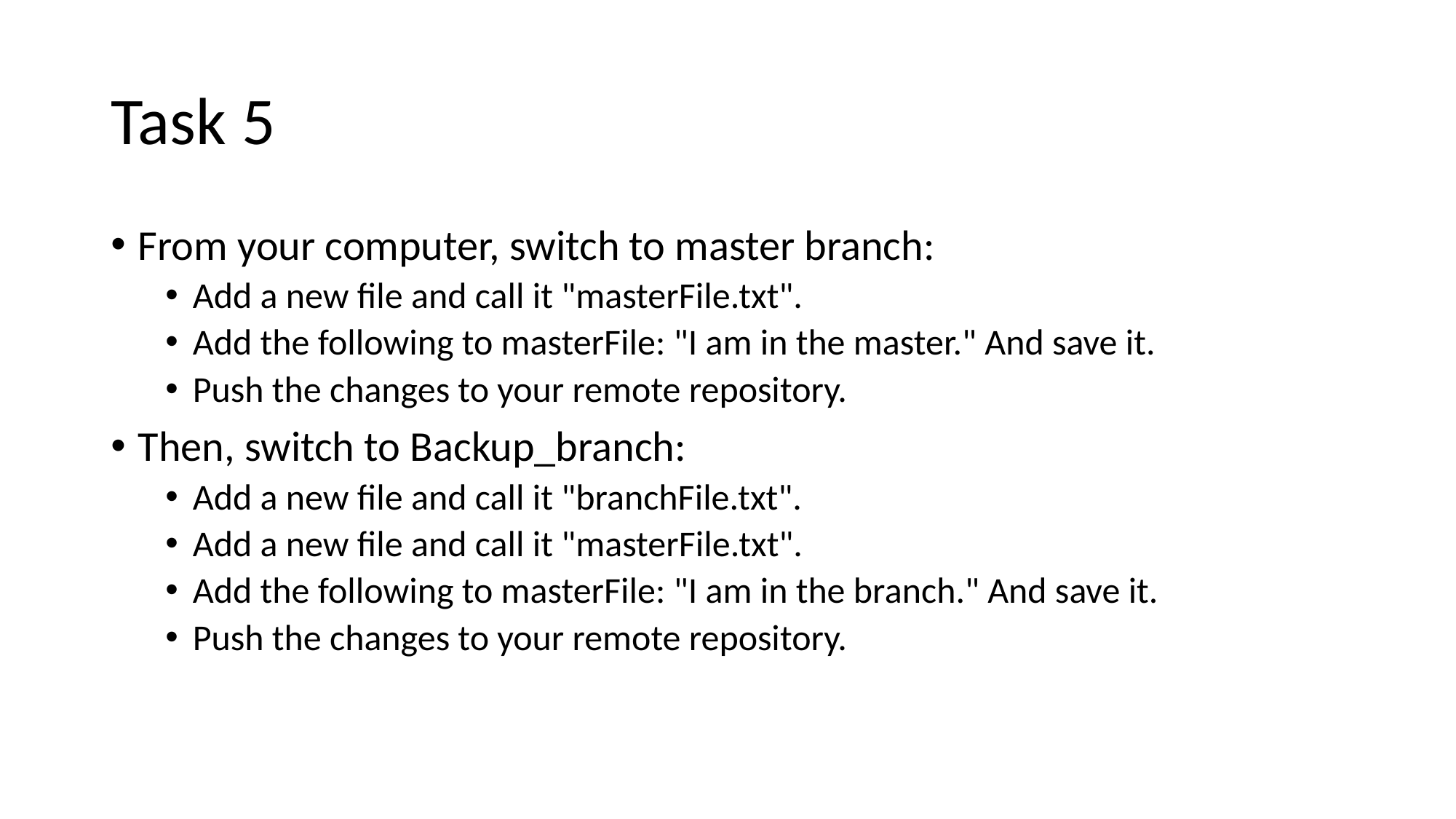

# Task 5
From your computer, switch to master branch:
Add a new file and call it "masterFile.txt".
Add the following to masterFile: "I am in the master." And save it.
Push the changes to your remote repository.
Then, switch to Backup_branch:
Add a new file and call it "branchFile.txt".
Add a new file and call it "masterFile.txt".
Add the following to masterFile: "I am in the branch." And save it.
Push the changes to your remote repository.